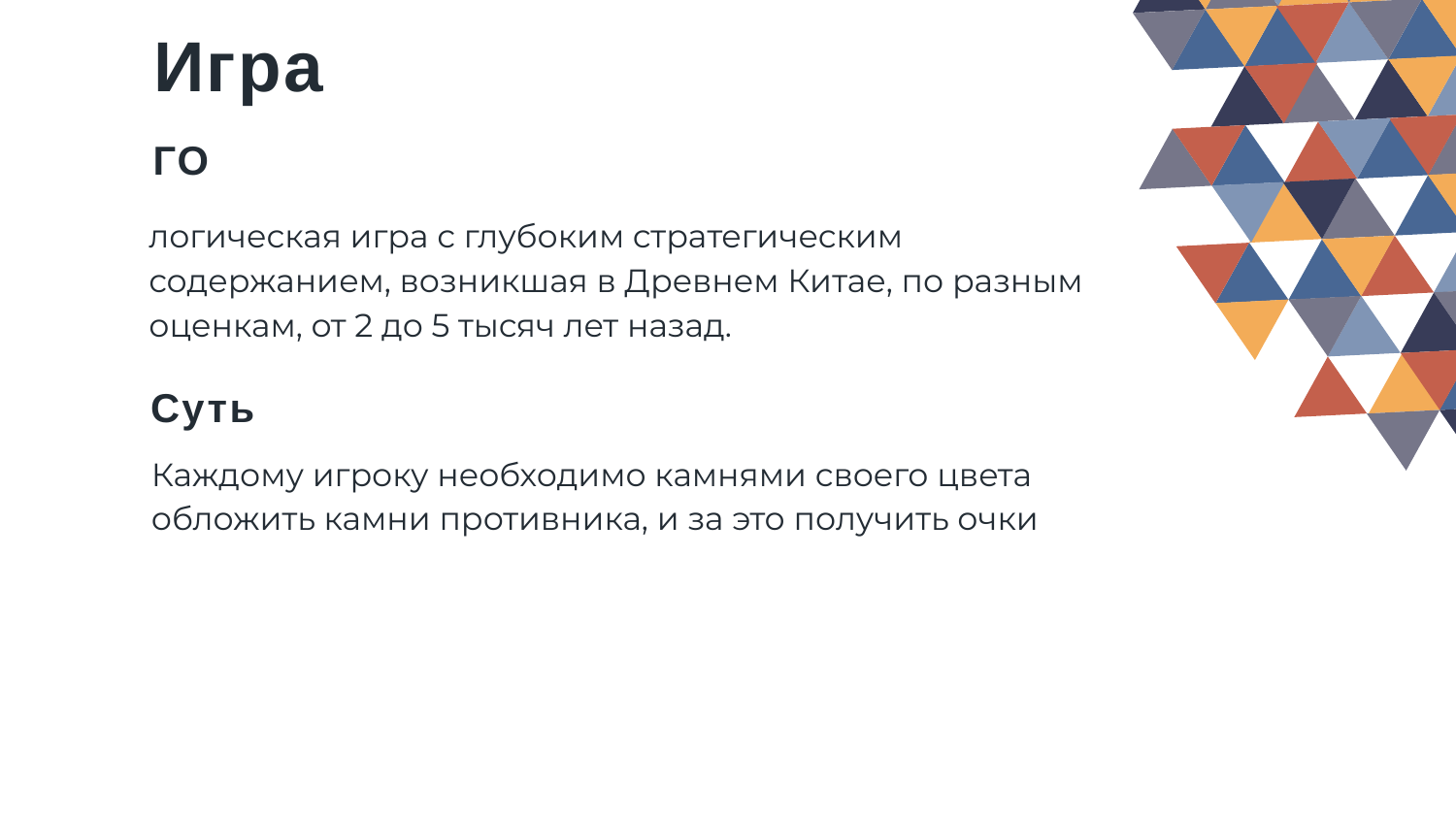

Игра

ГО
логическая игра с глубоким стратегическим содержанием, возникшая в Древнем Китае, по разным оценкам, от 2 до 5 тысяч лет назад.
Суть
Каждому игроку необходимо камнями своего цвета обложить камни противника, и за это получить очки